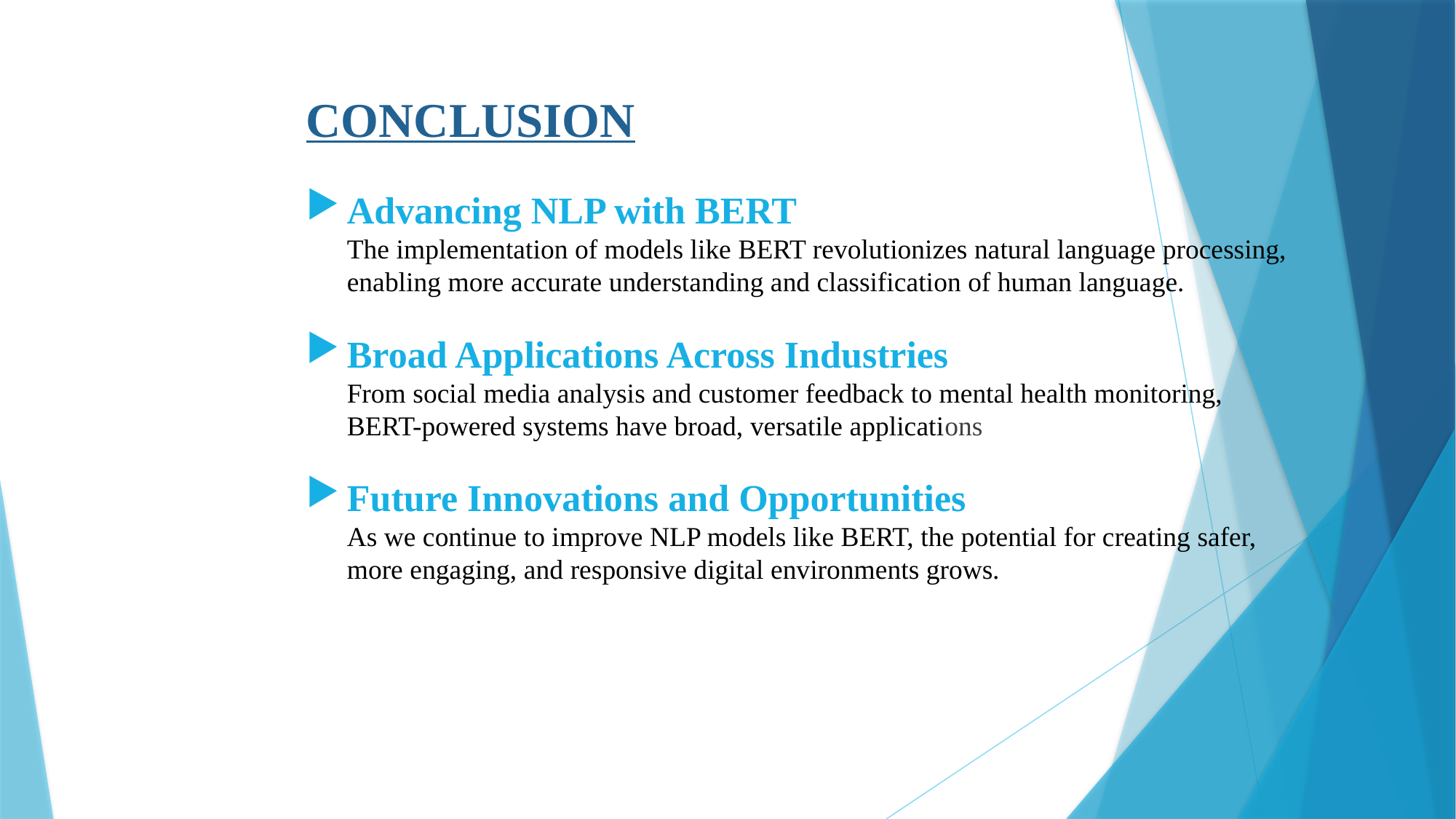

# CONCLUSION
Advancing NLP with BERT
The implementation of models like BERT revolutionizes natural language processing, enabling more accurate understanding and classification of human language.

Broad Applications Across Industries
From social media analysis and customer feedback to mental health monitoring, BERT-powered systems have broad, versatile applications

Future Innovations and Opportunities
As we continue to improve NLP models like BERT, the potential for creating safer, more engaging, and responsive digital environments grows.